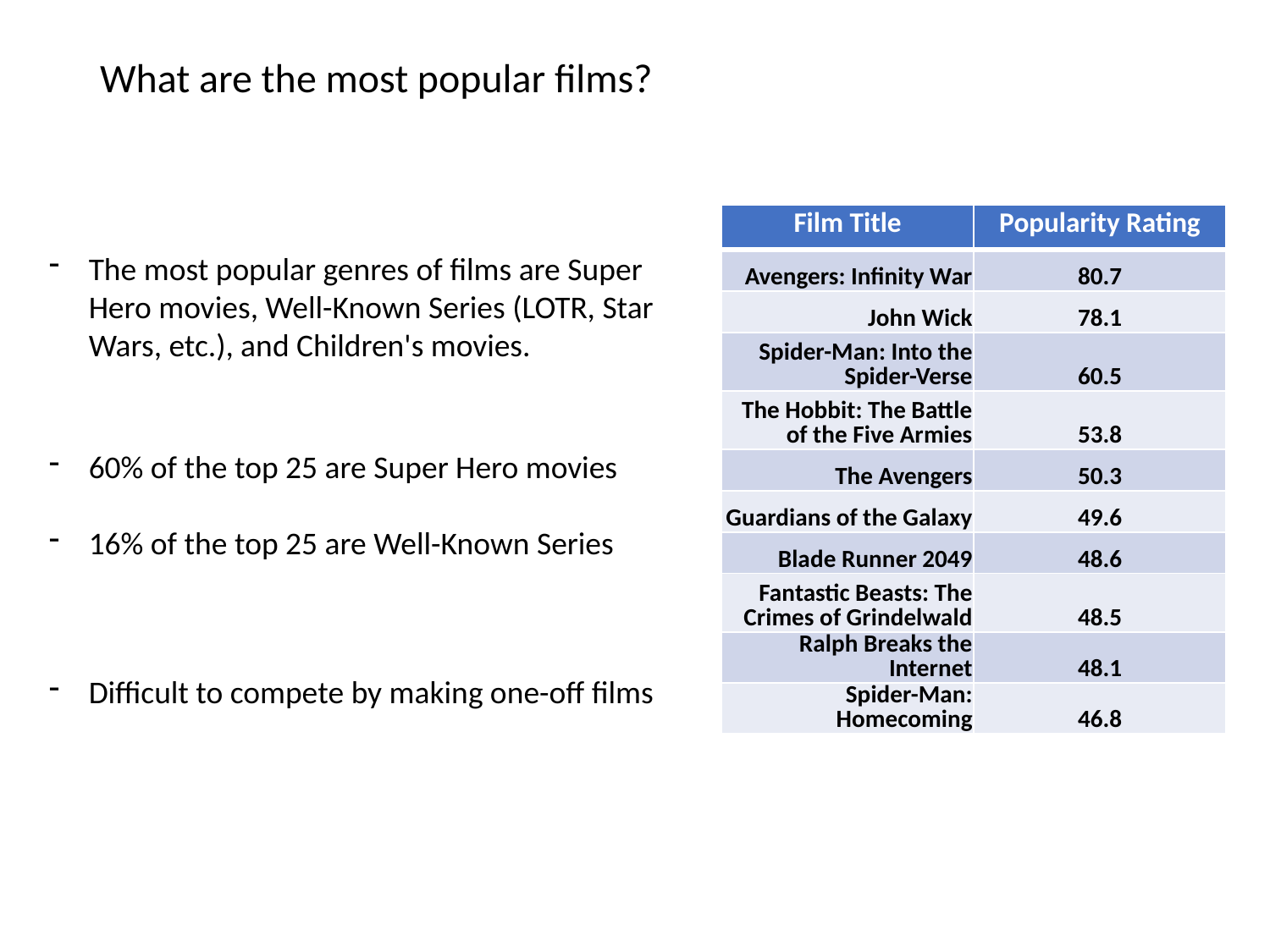

# What are the most popular films?
| Film Title | Popularity Rating |
| --- | --- |
| Avengers: Infinity War | 80.7 |
| John Wick | 78.1 |
| Spider-Man: Into the Spider-Verse | 60.5 |
| The Hobbit: The Battle of the Five Armies | 53.8 |
| The Avengers | 50.3 |
| Guardians of the Galaxy | 49.6 |
| Blade Runner 2049 | 48.6 |
| Fantastic Beasts: The Crimes of Grindelwald | 48.5 |
| Ralph Breaks the Internet | 48.1 |
| Spider-Man: Homecoming | 46.8 |
The most popular genres of films are Super Hero movies, Well-Known Series (LOTR, Star Wars, etc.), and Children's movies.
60% of the top 25 are Super Hero movies

16% of the top 25 are Well-Known Series
Difficult to compete by making one-off films